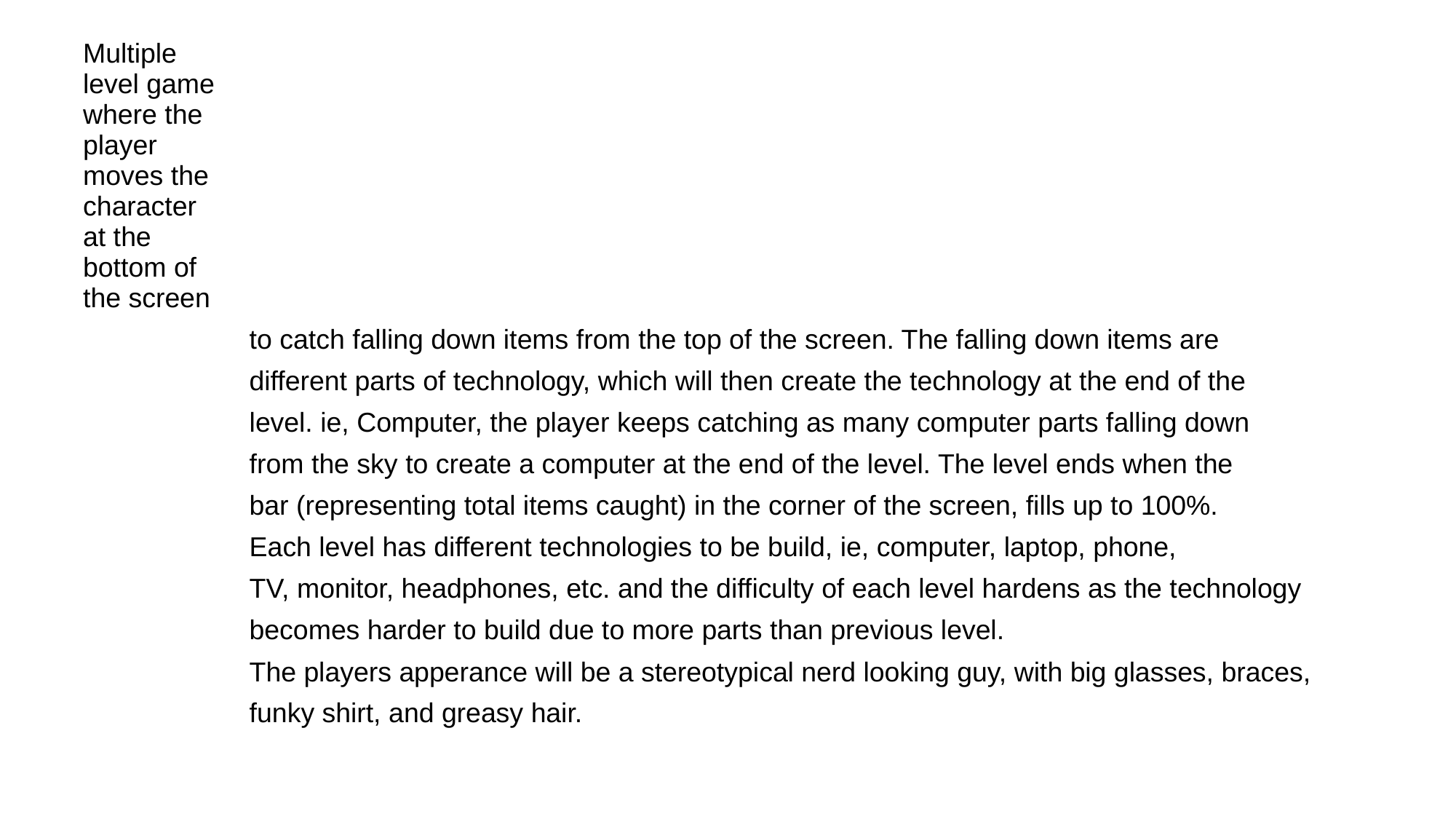

| Multiple level game where the player moves the character at the bottom of the screen |  |
| --- | --- |
|  | to catch falling down items from the top of the screen. The falling down items are |
|  | different parts of technology, which will then create the technology at the end of the |
|  | level. ie, Computer, the player keeps catching as many computer parts falling down |
|  | from the sky to create a computer at the end of the level. The level ends when the |
|  | bar (representing total items caught) in the corner of the screen, fills up to 100%. |
|  | Each level has different technologies to be build, ie, computer, laptop, phone, |
|  | TV, monitor, headphones, etc. and the difficulty of each level hardens as the technology |
|  | becomes harder to build due to more parts than previous level. |
|  | The players apperance will be a stereotypical nerd looking guy, with big glasses, braces, |
|  | funky shirt, and greasy hair. |
#